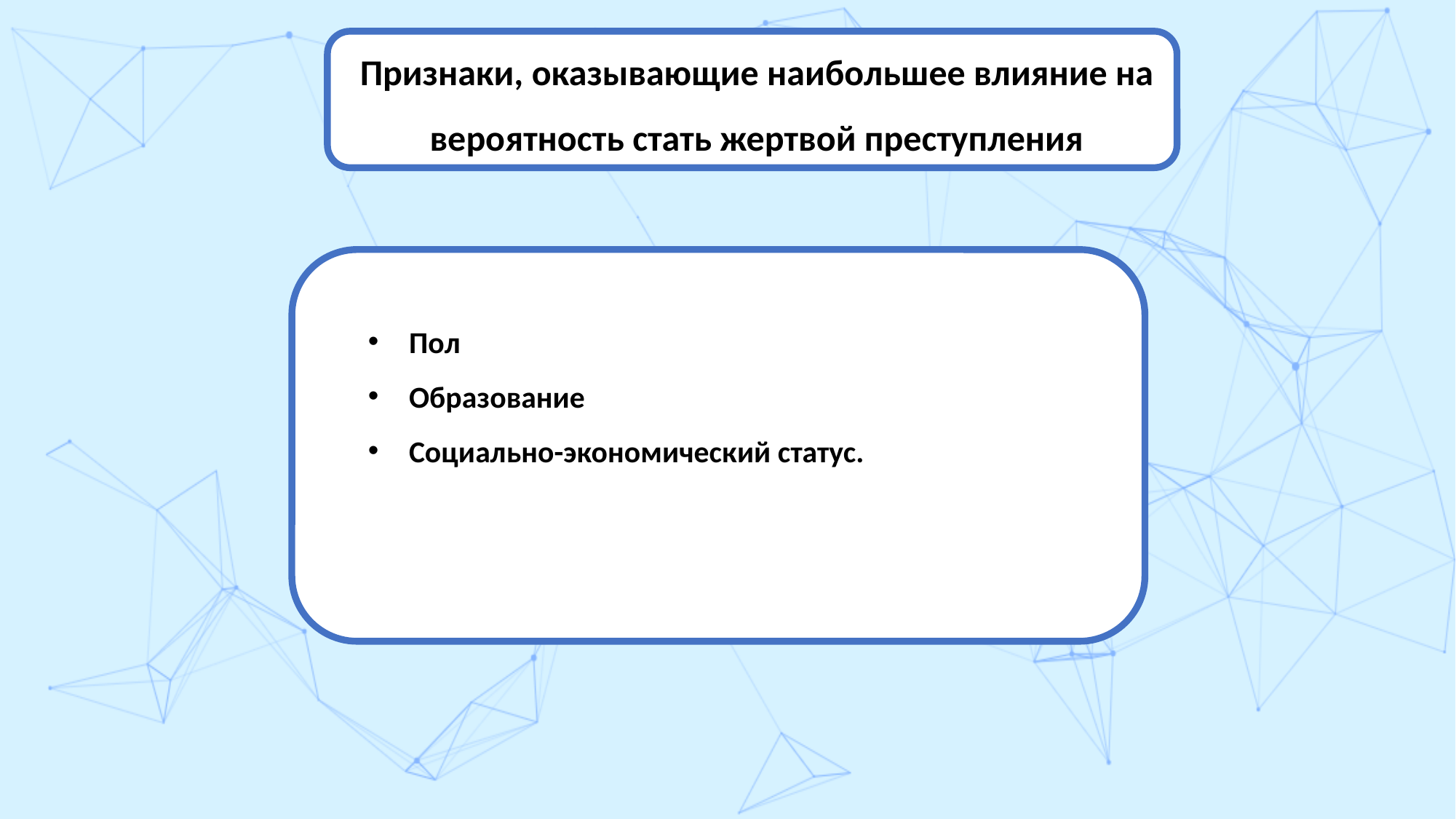

Признаки, оказывающие наибольшее влияние на вероятность стать жертвой преступления

Пол
Образование
Социально-экономический статус.